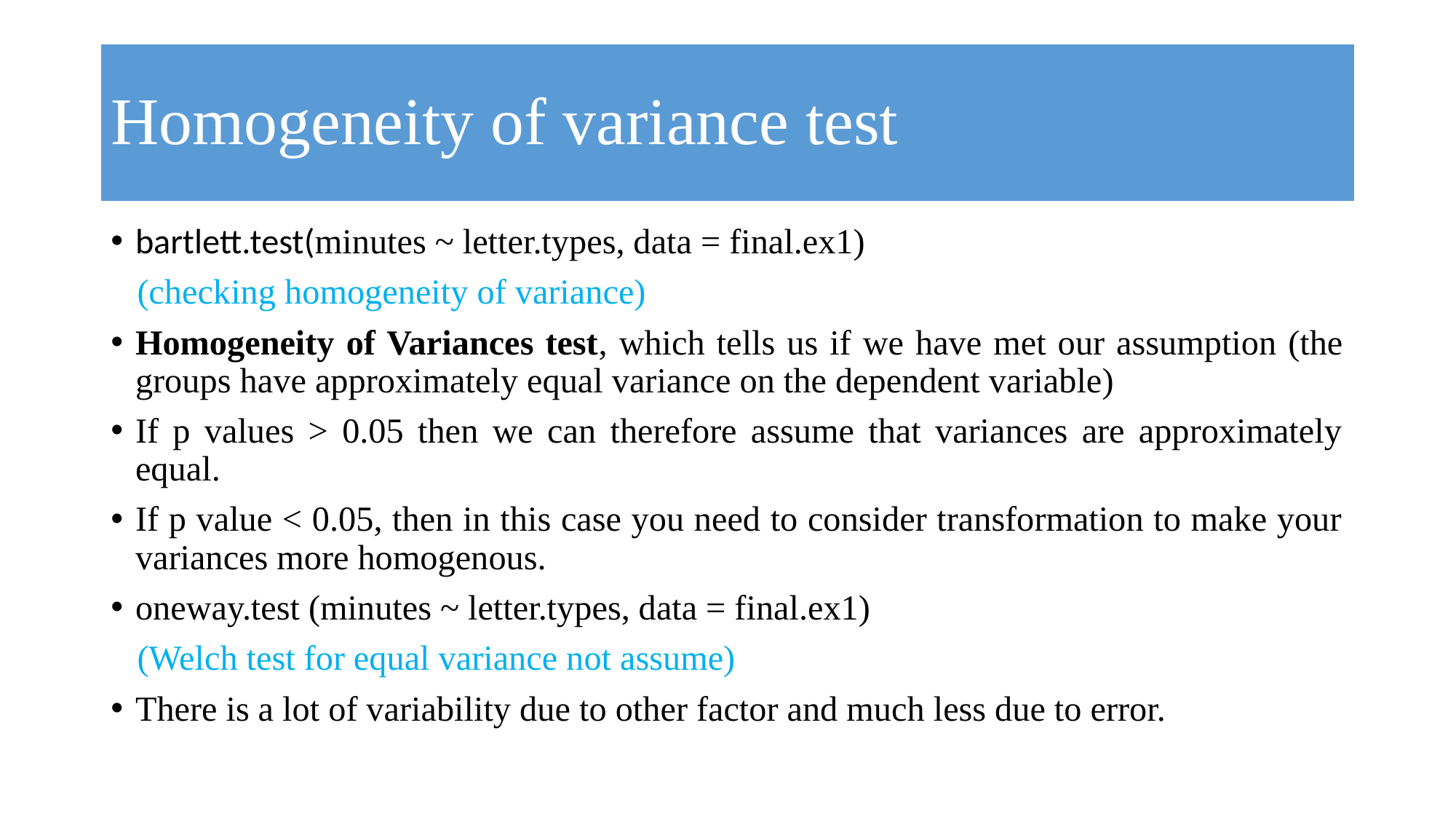

# Homogeneity of variance test
bartlett.test(minutes ~ letter.types, data = final.ex1)
   (checking homogeneity of variance)
Homogeneity of Variances test, which tells us if we have met our assumption (the groups have approximately equal variance on the dependent variable)
If p values > 0.05 then we can therefore assume that variances are approximately equal.
If p value < 0.05, then in this case you need to consider transformation to make your variances more homogenous.
oneway.test (minutes ~ letter.types, data = final.ex1)
   (Welch test for equal variance not assume)
There is a lot of variability due to other factor and much less due to error.